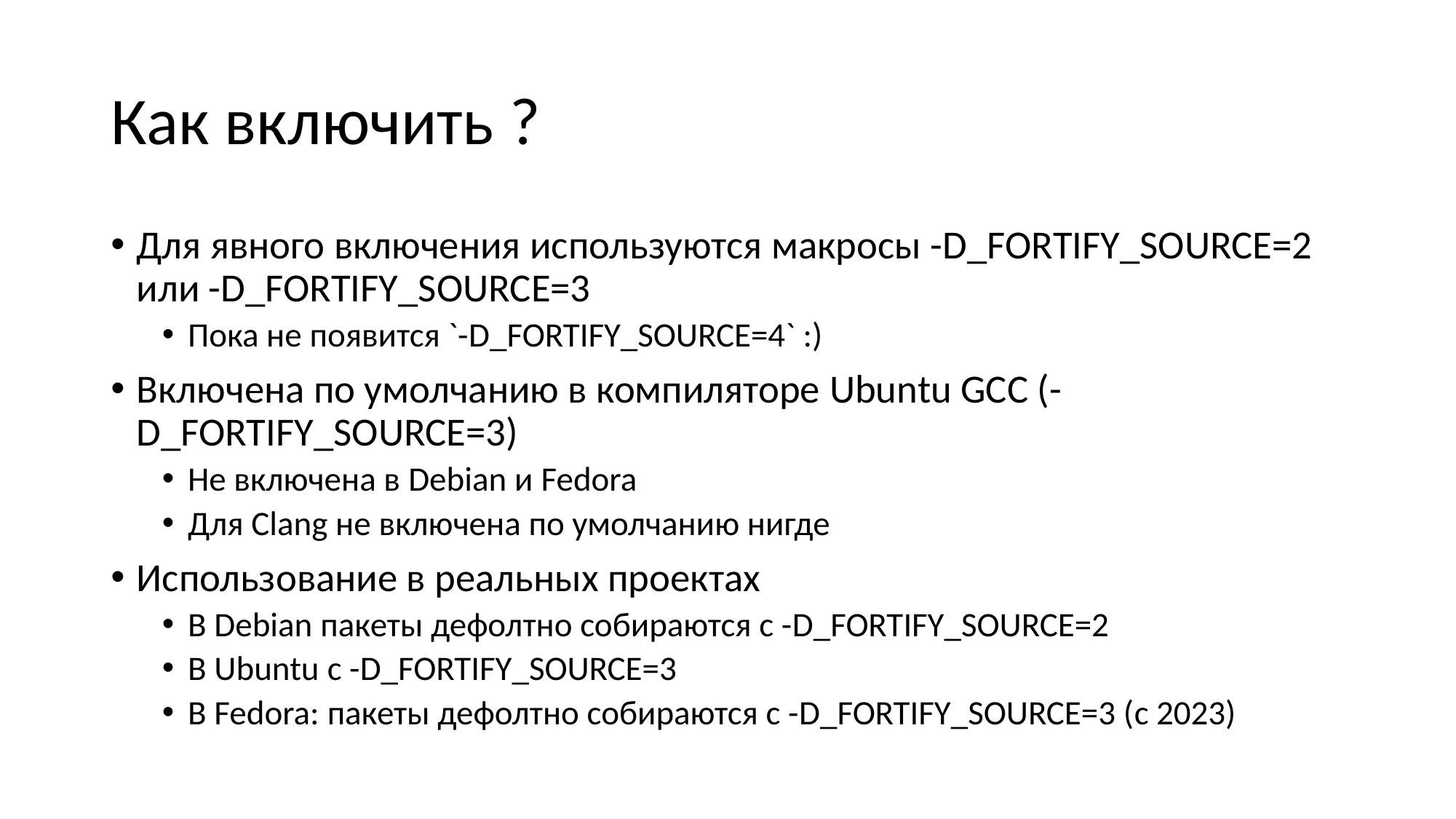

# Как включить ?
Для явного включения используются макросы -D_FORTIFY_SOURCE=2 или -D_FORTIFY_SOURCE=3
Пока не появится `-D_FORTIFY_SOURCE=4` :)
Включена по умолчанию в компиляторе Ubuntu GCC (-D_FORTIFY_SOURCE=3)
Не включена в Debian и Fedora
Для Clang не включена по умолчанию нигде
Использование в реальных проектах
В Debian пакеты дефолтно собираются с -D_FORTIFY_SOURCE=2
В Ubuntu с -D_FORTIFY_SOURCE=3
В Fedora: пакеты дефолтно собираются с -D_FORTIFY_SOURCE=3 (с 2023)